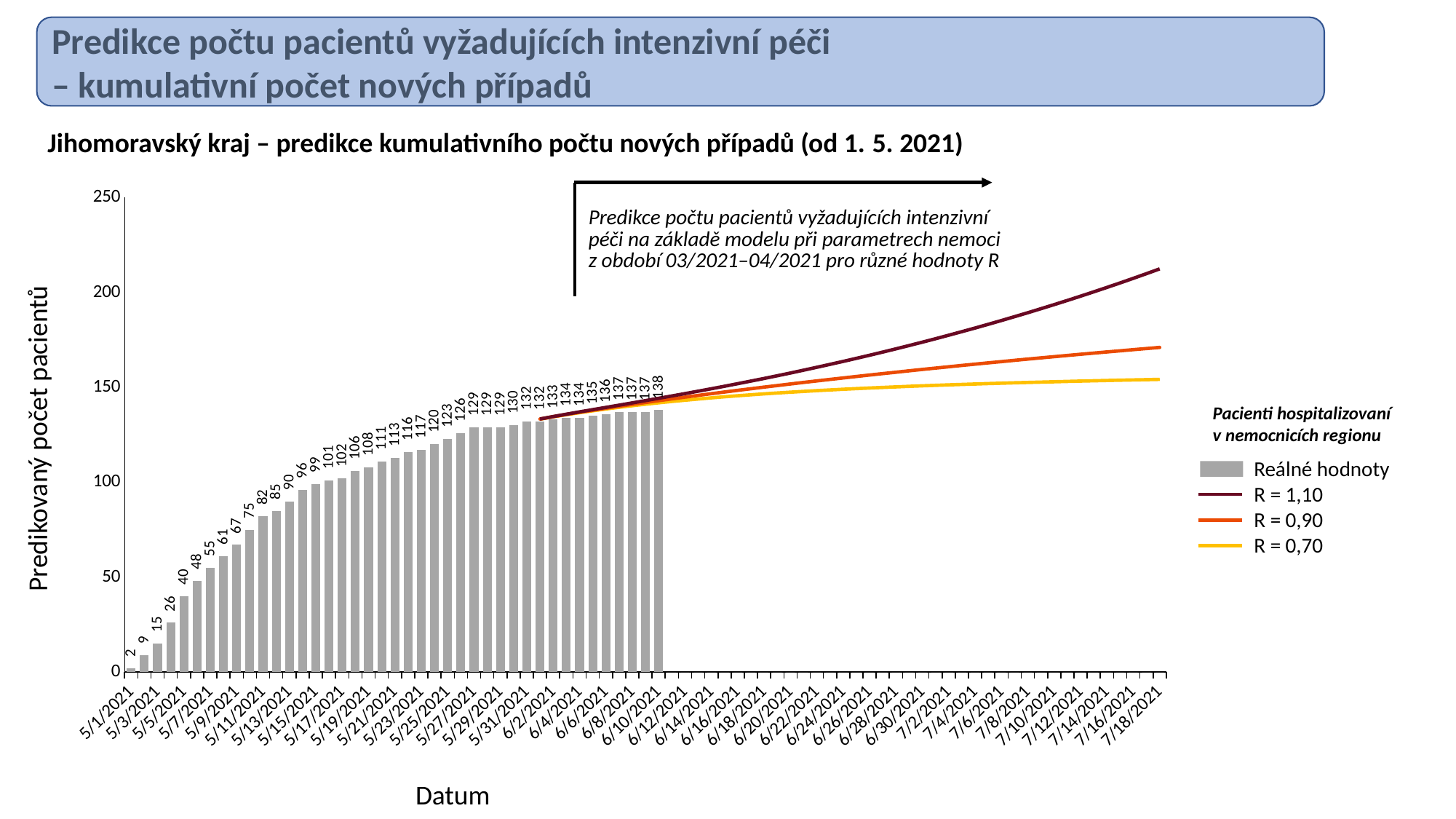

Predikce počtu pacientů vyžadujících intenzivní péči
– kumulativní počet nových případů
Jihomoravský kraj – predikce kumulativního počtu nových případů (od 1. 5. 2021)

### Chart

| Category |  |  |  |  |  |
|---|---|---|---|---|---|
| 44317 | 2.0 | None | None | None | None |
| 44318 | 9.0 | None | None | None | None |
| 44319 | 15.0 | None | None | None | None |
| 44320 | 26.0 | None | None | None | None |
| 44321 | 40.0 | None | None | None | None |
| 44322 | 48.0 | None | None | None | None |
| 44323 | 55.0 | None | None | None | None |
| 44324 | 61.0 | None | None | None | None |
| 44325 | 67.0 | None | None | None | None |
| 44326 | 75.0 | None | None | None | None |
| 44327 | 82.0 | None | None | None | None |
| 44328 | 85.0 | None | None | None | None |
| 44329 | 90.0 | None | None | None | None |
| 44330 | 96.0 | None | None | None | None |
| 44331 | 99.0 | None | None | None | None |
| 44332 | 101.0 | None | None | None | None |
| 44333 | 102.0 | None | None | None | None |
| 44334 | 106.0 | None | None | None | None |
| 44335 | 108.0 | None | None | None | None |
| 44336 | 111.0 | None | None | None | None |
| 44337 | 113.0 | None | None | None | None |
| 44338 | 116.0 | None | None | None | None |
| 44339 | 117.0 | None | None | None | None |
| 44340 | 120.0 | None | None | None | None |
| 44341 | 123.0 | None | None | None | None |
| 44342 | 126.0 | None | None | None | None |
| 44343 | 129.0 | None | None | None | None |
| 44344 | 129.0 | None | None | None | None |
| 44345 | 129.0 | None | None | None | None |
| 44346 | 130.0 | None | None | None | None |
| 44347 | 132.0 | None | None | None | None |
| 44348 | 132.0 | 133.2906743072545 | None | 133.31477118541827 | 133.33886806358169 |
| 44349 | 133.0 | 134.49871458836682 | None | 134.5675098398356 | 134.63697444903053 |
| 44350 | 134.0 | 135.63251903069082 | None | 135.76340947048178 | 135.89520685288952 |
| 44351 | 134.0 | 136.68810043174605 | None | 136.89630359121372 | 137.10494144855622 |
| 44352 | 135.0 | 137.6754899354931 | None | 137.97862552760535 | 138.28482604701796 |
| 44353 | 136.0 | 138.61626836364798 | None | 139.03557918782874 | 139.46492080073688 |
| 44354 | 137.0 | 139.50744656844836 | None | 140.06830017422098 | 140.6521369169466 |
| 44355 | 137.0 | 140.34407171568338 | None | 141.0724945374988 | 141.84540256883292 |
| 44356 | 137.0 | 141.13547503040905 | None | 142.0548801446581 | 143.04772830883567 |
| 44357 | 138.0 | 141.88438944432215 | None | 143.01705058116218 | 144.26005683246842 |
| 44358 | 0.0 | 142.58703133363466 | None | 143.95408986108217 | 145.48047987989685 |
| 44359 | 0.0 | 143.25564956058824 | None | 144.87911188399747 | 146.72551403256298 |
| 44360 | 0.0 | 143.88876877627544 | None | 145.79062994039143 | 147.9960789527078 |
| 44361 | 0.0 | 144.49078289740146 | None | 146.6911849611926 | 149.29345135861794 |
| 44362 | 0.0 | 145.06021454953196 | None | 147.57762811796294 | 150.61460969597547 |
| 44363 | 0.0 | 145.5986967296974 | None | 148.44908363015253 | 151.95740919683692 |
| 44364 | 0.0 | 146.10795674093532 | None | 149.30638928603378 | 153.325113962359 |
| 44365 | 0.0 | 146.5893920847818 | None | 150.1505562157024 | 154.71947879645796 |
| 44366 | 0.0 | 147.0464039477764 | None | 150.98305980194394 | 156.14266412033214 |
| 44367 | 0.0 | 147.48152874271926 | None | 151.80534614296351 | 157.59663186250455 |
| 44368 | 0.0 | 147.8950067257642 | None | 152.61737146480903 | 159.07976570963046 |
| 44369 | 0.0 | 148.28784905360675 | None | 153.41806809792118 | 160.59117261703116 |
| 44370 | 0.0 | 148.66142901889762 | None | 154.20768587546712 | 162.13309844896307 |
| 44371 | 0.0 | 149.01677968312424 | None | 154.9871028943586 | 163.7071006540036 |
| 44372 | 0.0 | 149.35497522946227 | None | 155.75621587462604 | 165.31299089285315 |
| 44373 | 0.0 | 149.6768963096212 | None | 156.51516350267627 | 166.95048281014155 |
| 44374 | 0.0 | 149.98408954562075 | None | 157.26429597012873 | 168.62122981418963 |
| 44375 | 0.0 | 150.27730215774156 | None | 158.0042545517408 | 170.32563159037085 |
| 44376 | 0.0 | 150.5578460304051 | None | 158.7345909644089 | 172.06350115637213 |
| 44377 | 0.0 | 150.82595936024248 | None | 159.4560499731954 | 173.83708767119487 |
| 44378 | 0.0 | 151.08231080769946 | None | 160.1684075680103 | 175.64547112527526 |
| 44379 | 0.0 | 151.32762287056946 | None | 160.87189587623146 | 177.4902538839262 |
| 44380 | 0.0 | 151.56305806442825 | None | 161.56660780165328 | 179.37146261537376 |
| 44381 | 0.0 | 151.78860481915353 | None | 162.25264765774665 | 181.29007456365892 |
| 44382 | 0.0 | 152.00531721073963 | None | 162.93077155874514 | 183.24662687433008 |
| 44383 | 0.0 | 152.21370228689403 | None | 163.60062217985637 | 185.2423238744174 |
| 44384 | 0.0 | 152.41488504782058 | None | 164.26221139153435 | 187.27713156056078 |
| 44385 | 0.0 | 152.60816827960514 | None | 164.91626750920665 | 189.35209829346138 |
| 44386 | 0.0 | 152.7949949625243 | None | 165.5623904049219 | 191.46712452687788 |
| 44387 | 0.0 | 152.9752308736618 | None | 166.20123534266622 | 193.62381318767032 |
| 44388 | 0.0 | 153.1491307204853 | None | 166.8324015380099 | 195.82286471495965 |
| 44389 | 0.0 | 153.31756589659662 | None | 167.45651278193836 | 198.06426669633737 |
| 44390 | 0.0 | 153.4803280339382 | None | 168.07310262540358 | 200.34961745279855 |
| 44391 | 0.0 | 153.63879763159383 | None | 168.682813879902 | 202.67971928034166 |
| 44392 | 0.0 | 153.79225149035219 | None | 169.28582823916497 | 205.0545110454968 |
| 44393 | 0.0 | 153.94134564954908 | None | 169.88163933431767 | 207.4750471652817 |
| 44394 | 0.0 | 154.08567456822843 | None | 170.47147767598338 | 209.94259457150062 |
| 44395 | 0.0 | 154.2265689561477 | None | 171.05443115889958 | 212.45786155673113 |
|  | None | None | None | None | None |
|  | None | None | None | None | None |
|  | None | None | None | None | None |
|  | None | None | None | None | None |
|  | None | None | None | None | None |
|  | None | None | None | None | None |
|  | None | None | None | None | None |
|  | None | None | None | None | None |
|  | None | None | None | None | None |
|  | None | None | None | None | None |
|  | None | None | None | None | None |
|  | None | None | None | None | None |
|  | None | None | None | None | None |
|  | None | None | None | None | None |
|  | None | None | None | None | None |
|  | None | None | None | None | None |
|  | None | None | None | None | None |
|  | None | None | None | None | None |
|  | None | None | None | None | None |
|  | None | None | None | None | None |
|  | None | None | None | None | None |
|  | None | None | None | None | None |
|  | None | None | None | None | None |
|  | None | None | None | None | None |
|  | None | None | None | None | None |
|  | None | None | None | None | None |
|  | None | None | None | None | None |
|  | None | None | None | None | None |
|  | None | None | None | None | None |
|  | None | None | None | None | None |
|  | None | None | None | None | None |
|  | None | None | None | None | None |
|  | None | None | None | None | None |
|  | None | None | None | None | None |
|  | None | None | None | None | None |
|  | None | None | None | None | None |
|  | None | None | None | None | None |
|  | None | None | None | None | None |
|  | None | None | None | None | None |
|  | None | None | None | None | None |
|  | None | None | None | None | None |
|  | None | None | None | None | None |
|  | None | None | None | None | None |
|  | None | None | None | None | None |
|  | None | None | None | None | None |
|  | None | None | None | None | None |
|  | None | None | None | None | None |
|  | None | None | None | None | None |
|  | None | None | None | None | None |
|  | None | None | None | None | None |
|  | None | None | None | None | None |
|  | None | None | None | None | None |
|  | None | None | None | None | None |
|  | None | None | None | None | None |
|  | None | None | None | None | None |
|  | None | None | None | None | None |
|  | None | None | None | None | None |
|  | None | None | None | None | None |
|  | None | None | None | None | None |
|  | None | None | None | None | None |
|  | None | None | None | None | None |
|  | None | None | None | None | None |
|  | None | None | None | None | None |
|  | None | None | None | None | None |
|  | None | None | None | None | None |
|  | None | None | None | None | None |
|  | None | None | None | None | None |
|  | None | None | None | None | None |
|  | None | None | None | None | None |
|  | None | None | None | None | None |
|  | None | None | None | None | None |
|  | None | None | None | None | None |
|  | None | None | None | None | None |
|  | None | None | None | None | None |
|  | None | None | None | None | None |
|  | None | None | None | None | None |
|  | None | None | None | None | None |
|  | None | None | None | None | None |
|  | None | None | None | None | None |
|  | None | None | None | None | None |
|  | None | None | None | None | None |
|  | None | None | None | None | None |
|  | None | None | None | None | None |
|  | None | None | None | None | None |
|  | None | None | None | None | None |
|  | None | None | None | None | None |
|  | None | None | None | None | None |
|  | None | None | None | None | None |
|  | None | None | None | None | None |
|  | None | None | None | None | None |
|  | None | None | None | None | None |
|  | None | None | None | None | None |
|  | None | None | None | None | None |
|  | None | None | None | None | None |
|  | None | None | None | None | None |
|  | None | None | None | None | None |
|  | None | None | None | None | None |
|  | None | None | None | None | None |
|  | None | None | None | None | None |
|  | None | None | None | None | None |
|  | None | None | None | None | None |
|  | None | None | None | None | None |
| Predikce počtu pacientů vyžadujících intenzivní péči na základě modelu při parametrech nemoci z období 03/2021–04/2021 pro různé hodnoty R |
| --- |
Pacienti hospitalizovaní v nemocnicích regionu
Predikovaný počet pacientů
Reálné hodnoty
R = 1,10
R = 0,90
R = 0,70

Datum